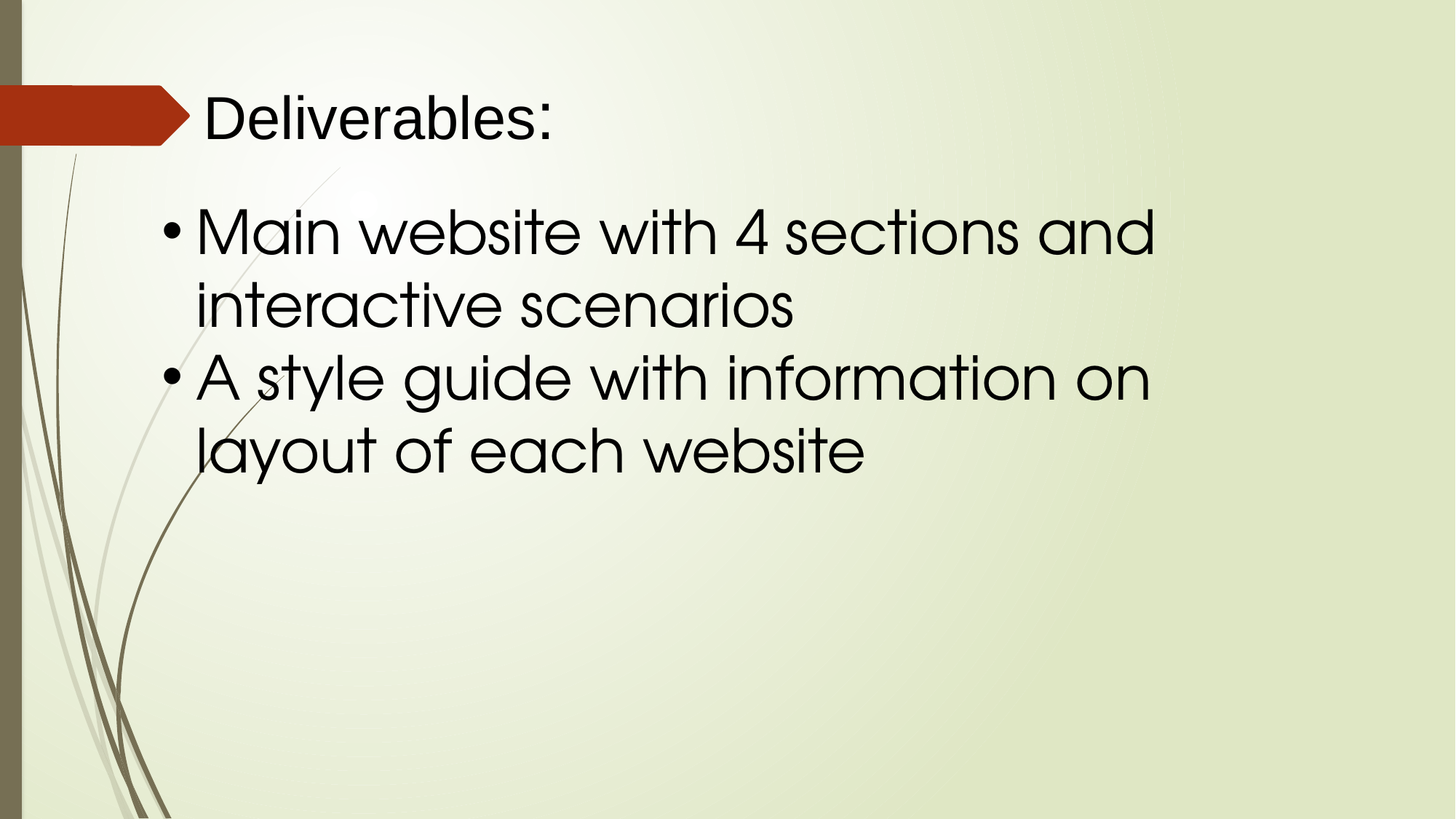

Deliverables:
Main website with 4 sections and interactive scenarios
A style guide with information on layout of each website